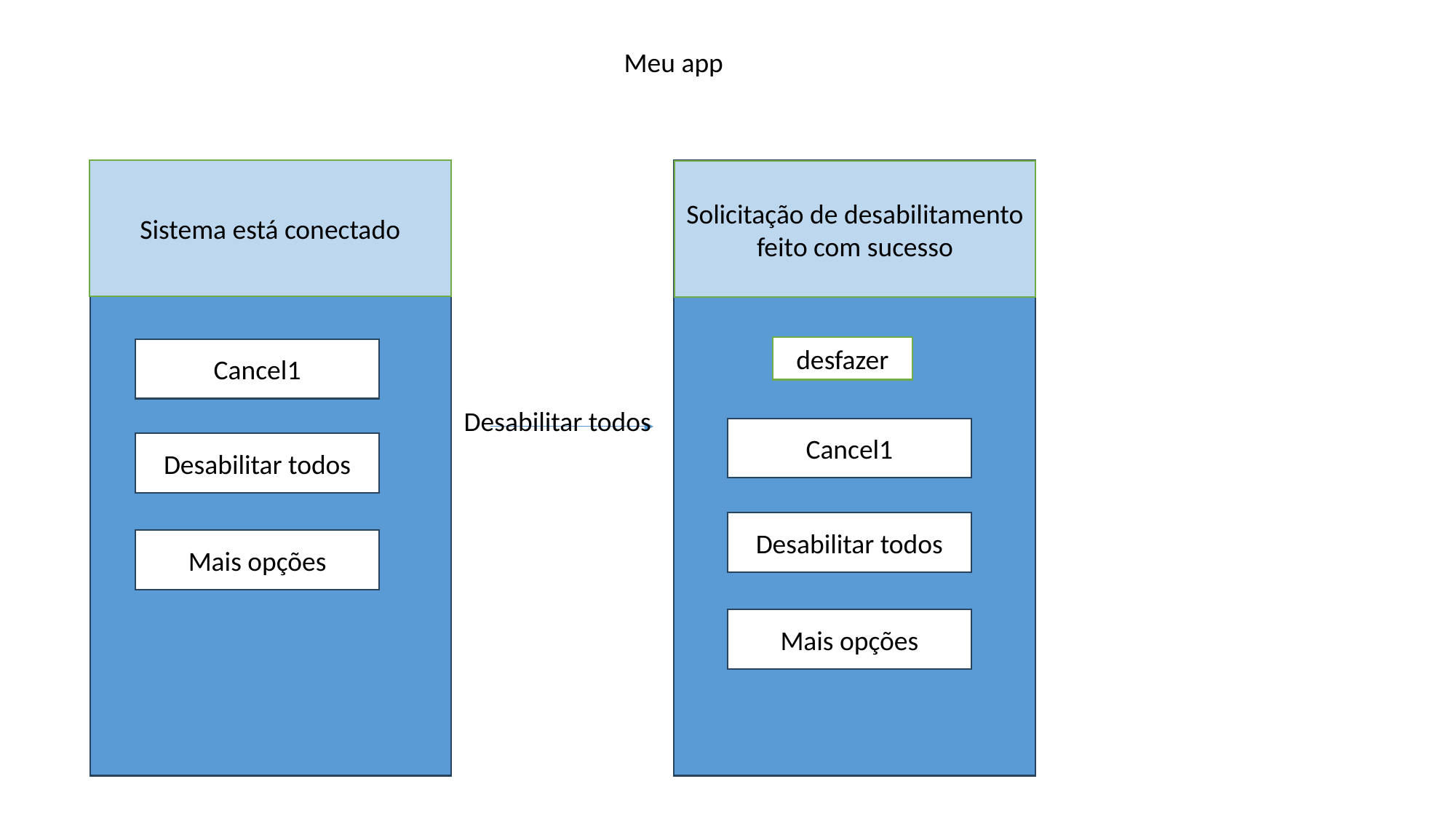

Meu app
Sistema está conectado

Solicitação de desabilitamento feito com sucesso
desfazer
Cancel1
Desabilitar todos
Cancel1
Desabilitar todos
Desabilitar todos
Mais opções
Mais opções